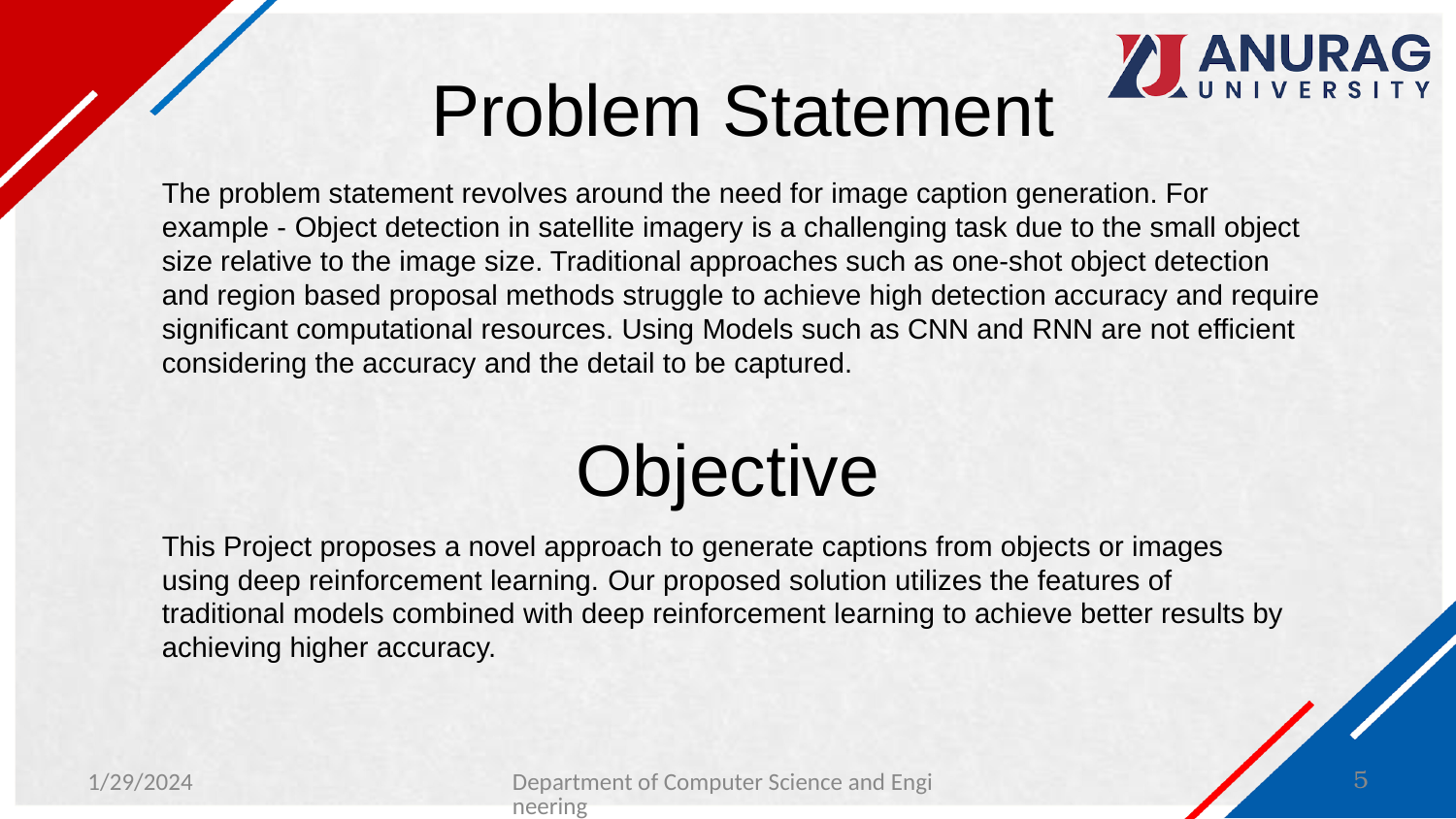

# Problem Statement
The problem statement revolves around the need for image caption generation. For example - Object detection in satellite imagery is a challenging task due to the small object size relative to the image size. Traditional approaches such as one-shot object detection and region based proposal methods struggle to achieve high detection accuracy and require significant computational resources. Using Models such as CNN and RNN are not efficient considering the accuracy and the detail to be captured.

Objective

This Project proposes a novel approach to generate captions from objects or images using deep reinforcement learning. Our proposed solution utilizes the features of traditional models combined with deep reinforcement learning to achieve better results by achieving higher accuracy.
1/29/2024
Department of Computer Science and Engineering
5